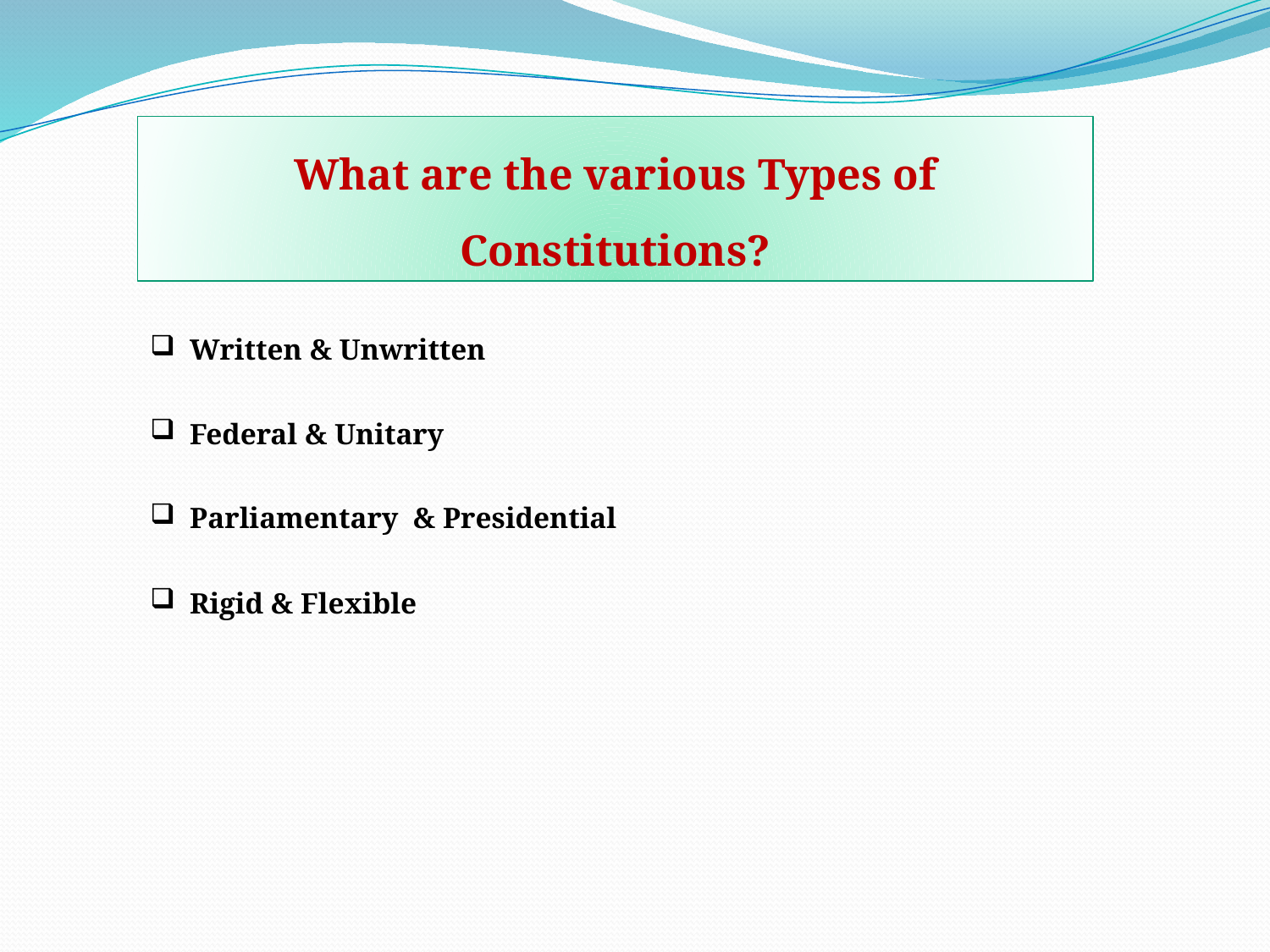

What are the various Types of Constitutions?
Written & Unwritten
Federal & Unitary
Parliamentary  & Presidential
Rigid & Flexible